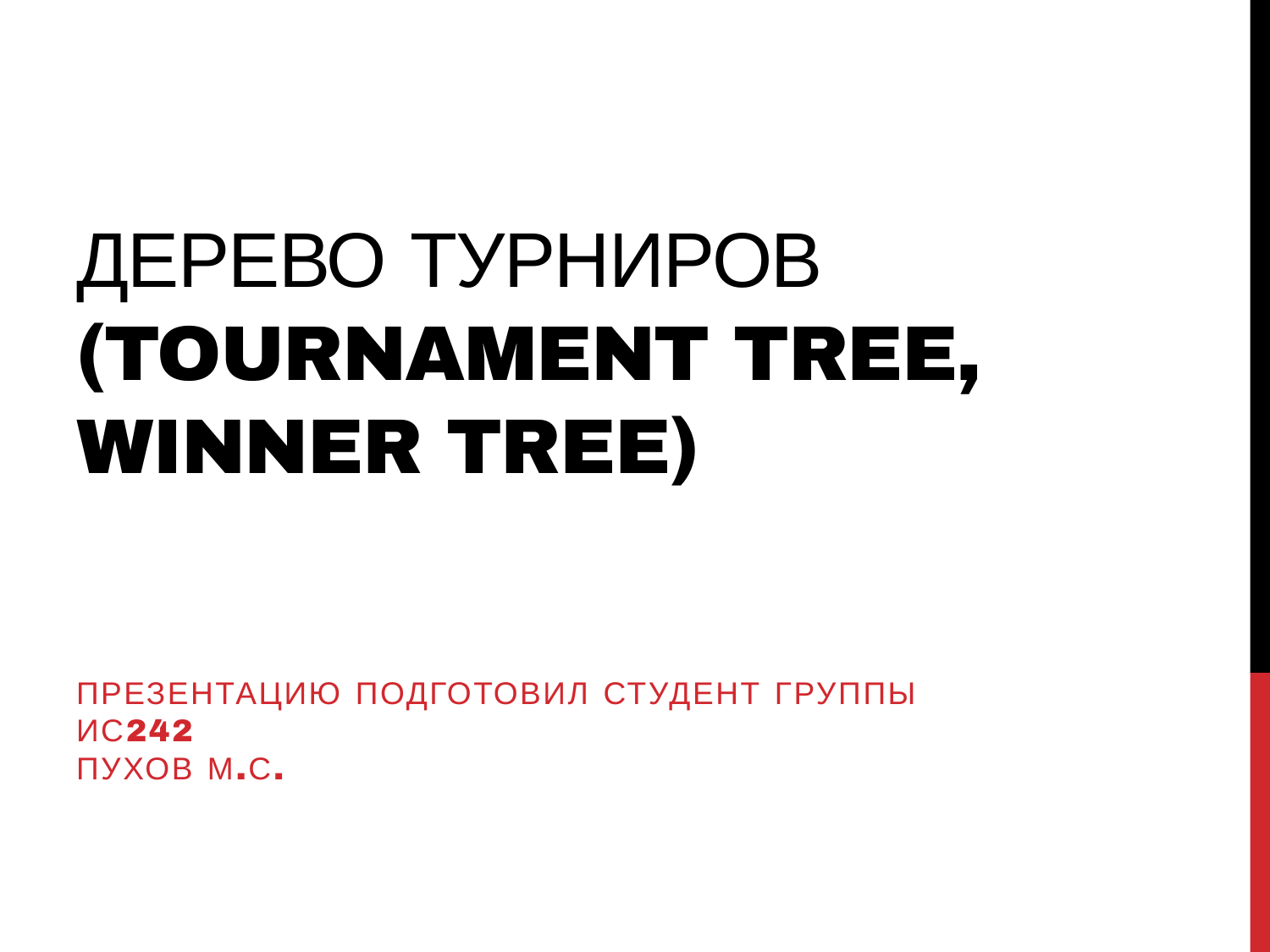

# ДЕРЕВО ТУРНИРОВ (TOURNAMENT TREE, WINNER TREE)
Презентацию подготовил студент группы ИС242
Пухов М.С.